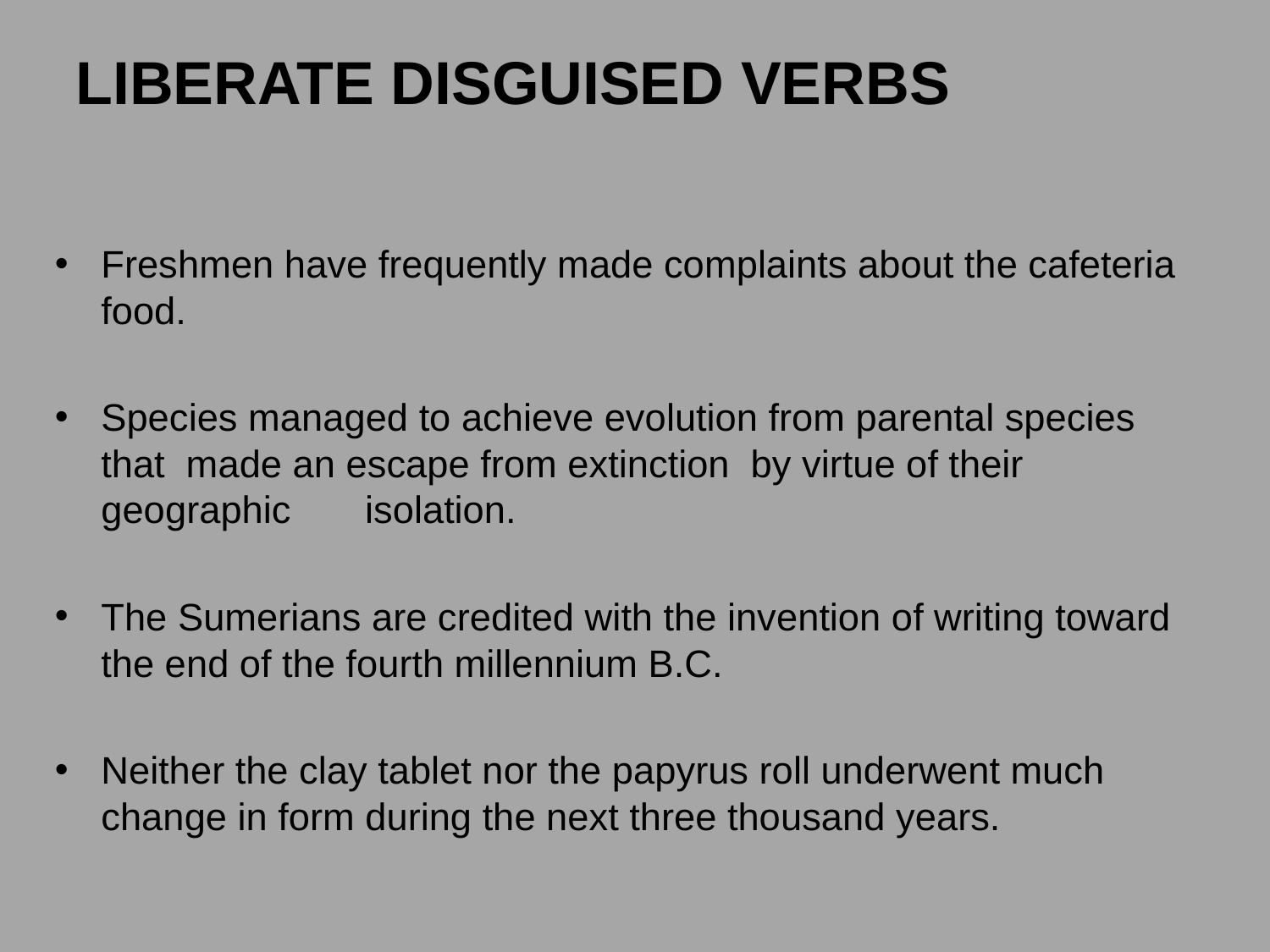

# LIBERATE DISGUISED VERBS

Freshmen have frequently made complaints about the cafeteria food.

Species managed to achieve evolution from parental species that  made an escape from extinction  by virtue of their geographic       isolation.

The Sumerians are credited with the invention of writing toward the end of the fourth millennium B.C.

Neither the clay tablet nor the papyrus roll underwent much         change in form during the next three thousand years.